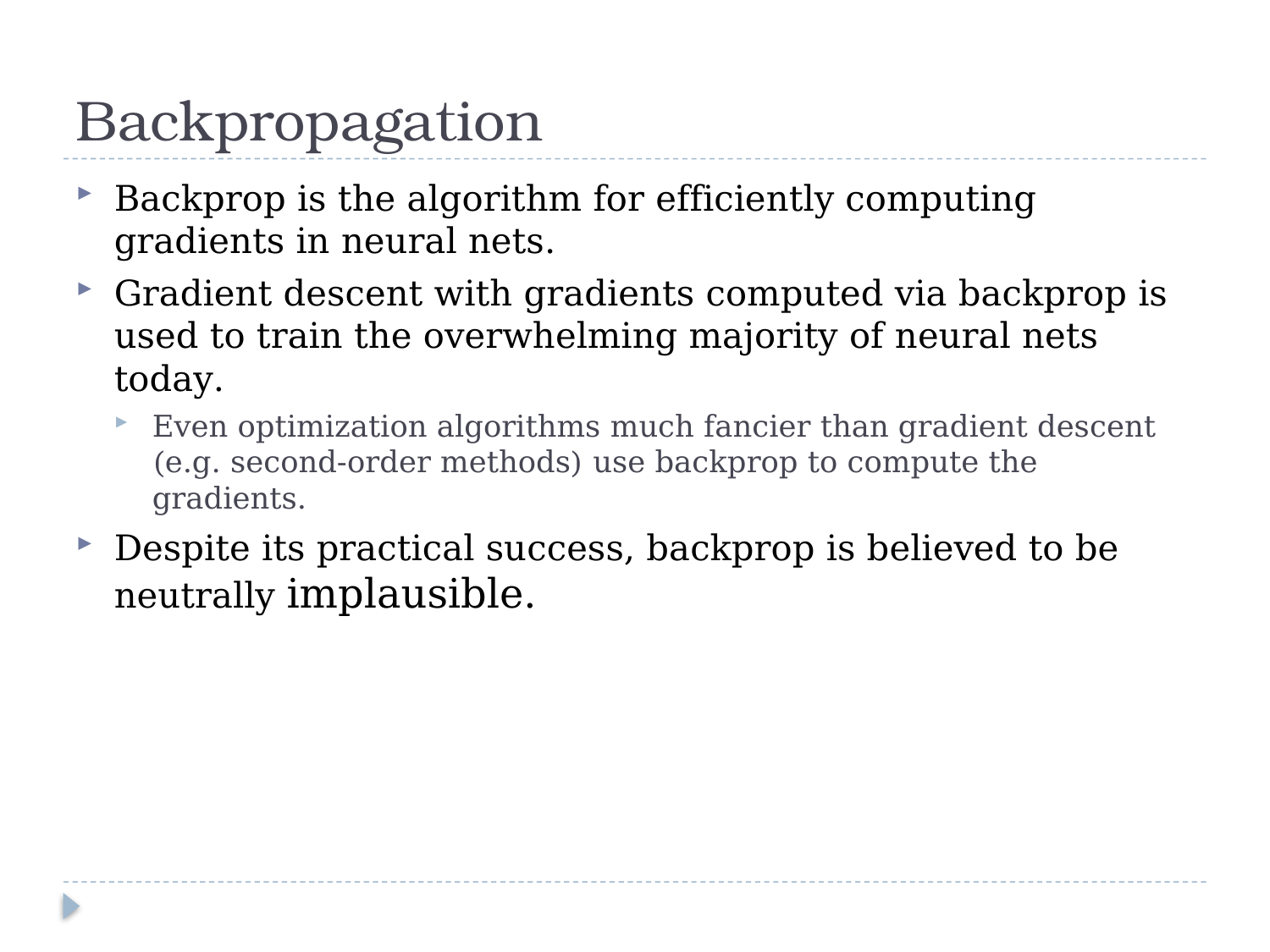

# Backpropagation
Backprop is the algorithm for efficiently computing gradients in neural nets.
Gradient descent with gradients computed via backprop is used to train the overwhelming majority of neural nets today.
Even optimization algorithms much fancier than gradient descent (e.g. second-order methods) use backprop to compute the gradients.
Despite its practical success, backprop is believed to be neutrally implausible.